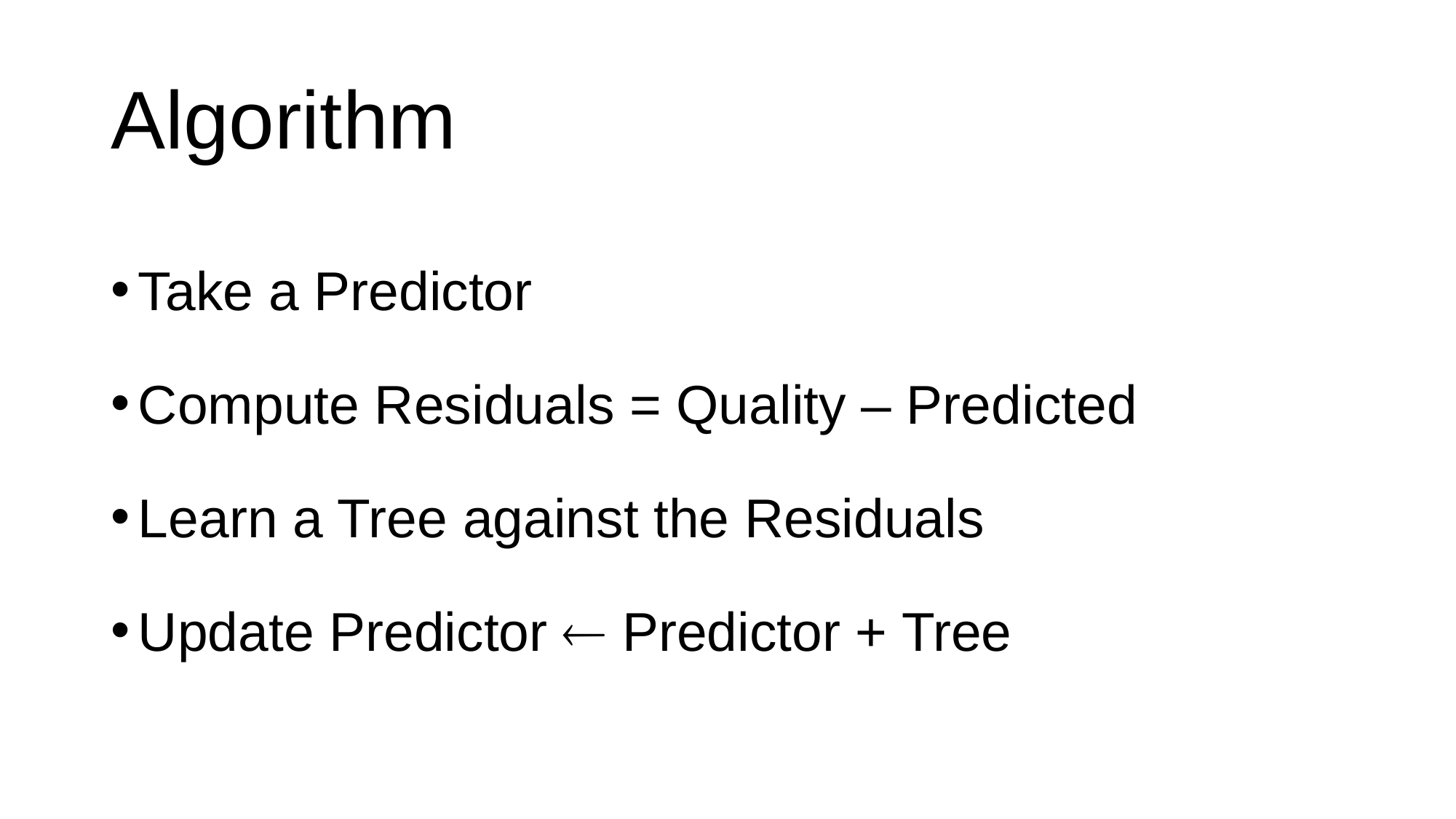

# Algorithm
Take a Predictor
Compute Residuals = Quality – Predicted
Learn a Tree against the Residuals
Update Predictor ← Predictor + Tree